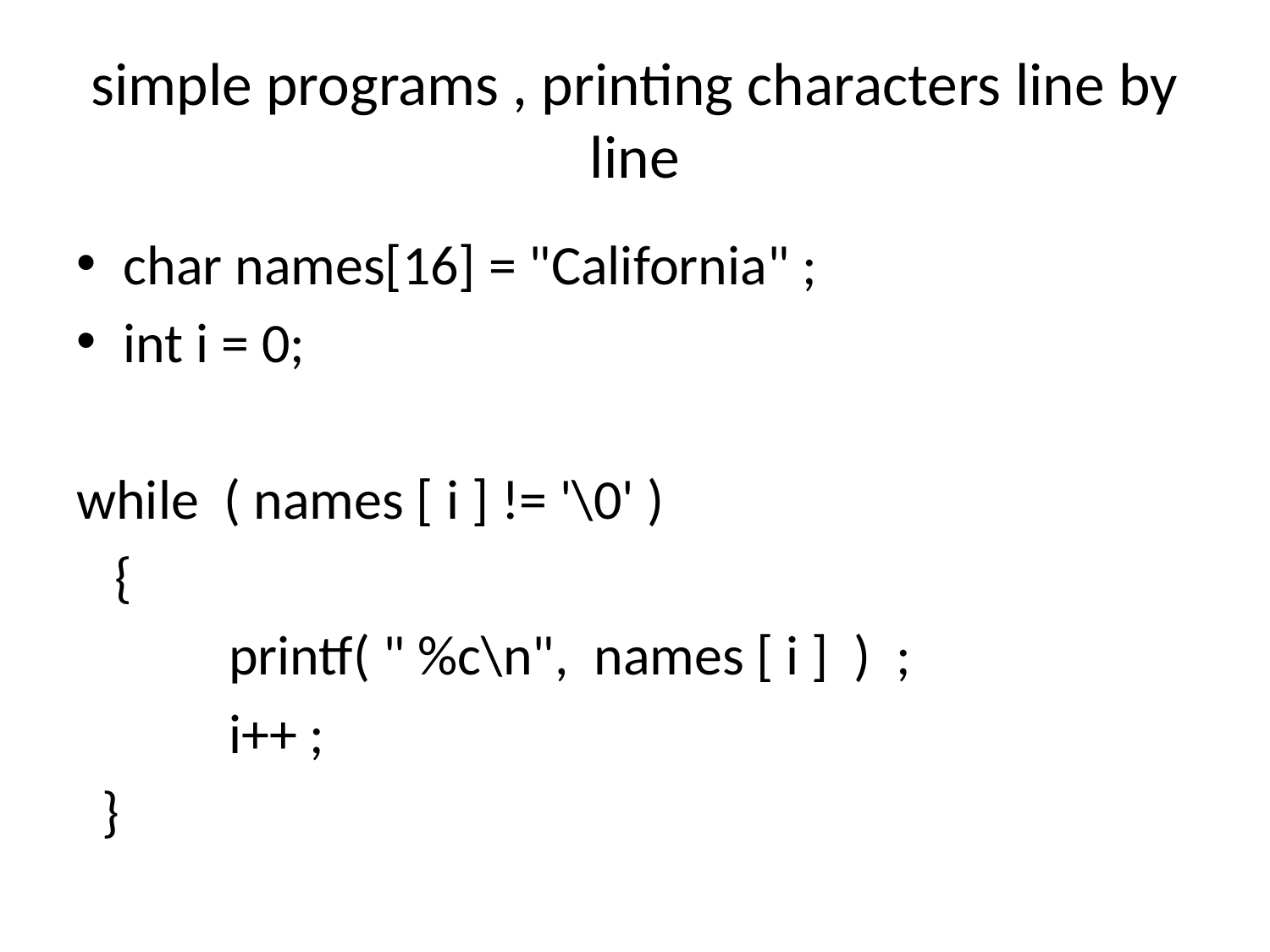

# simple programs , printing characters line by line
char names[16] = "California" ;
int i = 0;

while  ( names [ i ] != '\0' )
   {
            printf( " %c\n",  names [ i ]  )  ;
            i++ ;
  }